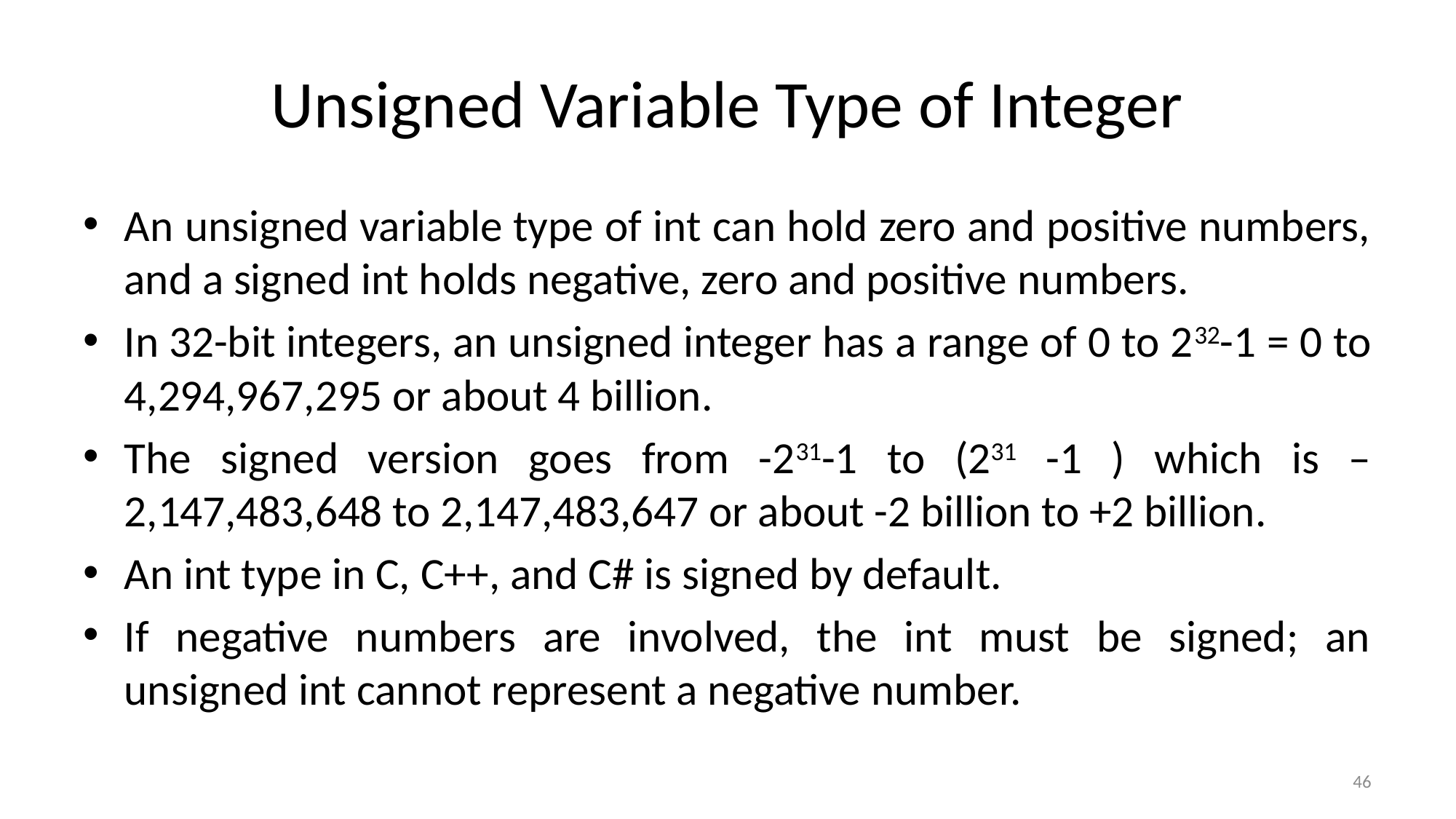

# Unsigned Variable Type of Integer
An unsigned variable type of int can hold zero and positive numbers, and a signed int holds negative, zero and positive numbers.
In 32-bit integers, an unsigned integer has a range of 0 to 232-1 = 0 to 4,294,967,295 or about 4 billion.
The signed version goes from -231-1 to (231 -1 ) which is –2,147,483,648 to 2,147,483,647 or about -2 billion to +2 billion.
An int type in C, C++, and C# is signed by default.
If negative numbers are involved, the int must be signed; an unsigned int cannot represent a negative number.
46